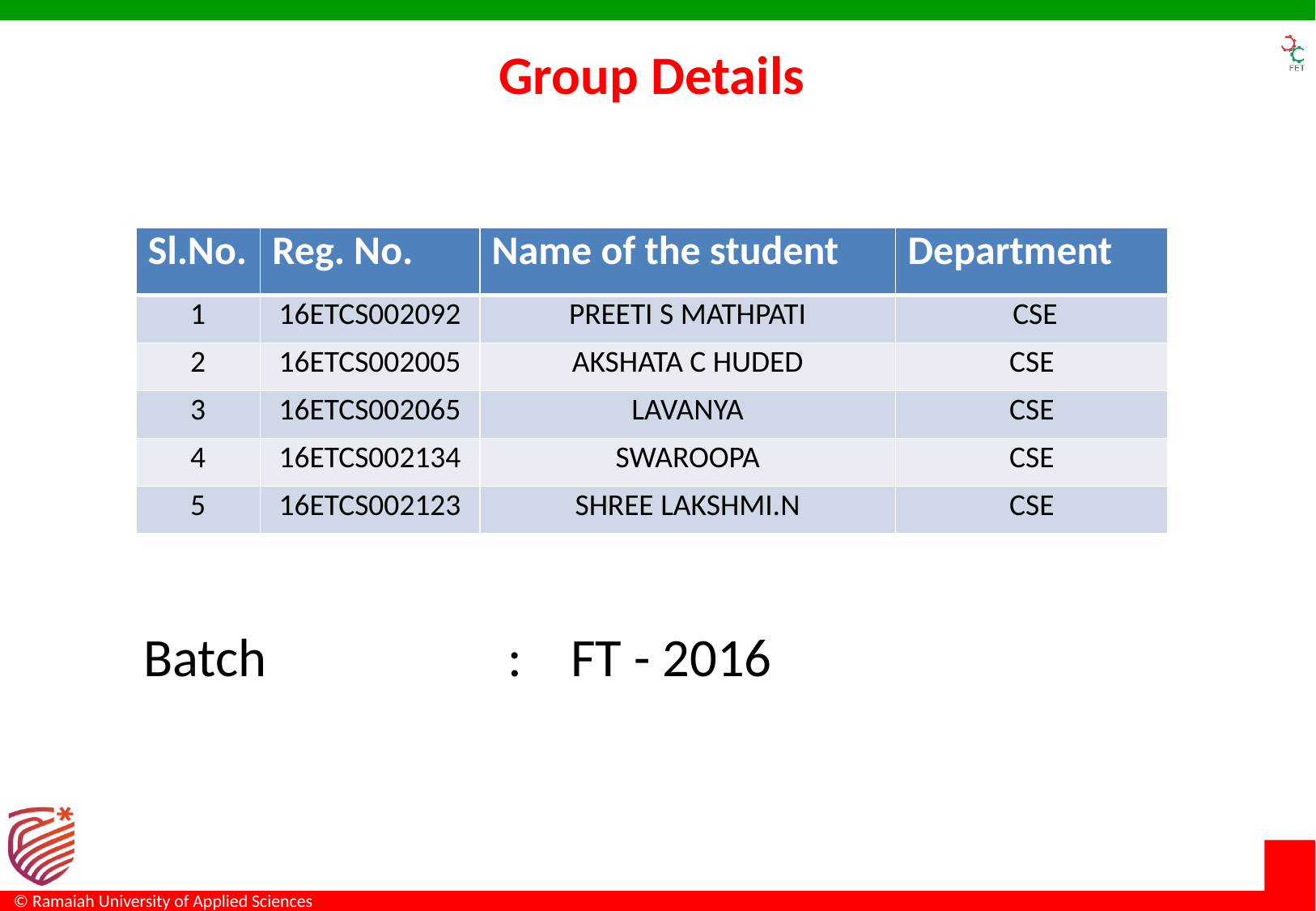

Group Details
| Sl.No. | Reg. No. | Name of the student | Department |
| --- | --- | --- | --- |
| 1 | 16ETCS002092 | PREETI S MATHPATI | CSE |
| 2 | 16ETCS002005 | AKSHATA C HUDED | CSE |
| 3 | 16ETCS002065 | LAVANYA | CSE |
| 4 | 16ETCS002134 | SWAROOPA | CSE |
| 5 | 16ETCS002123 | SHREE LAKSHMI.N | CSE |
Batch		:    FT - 2016